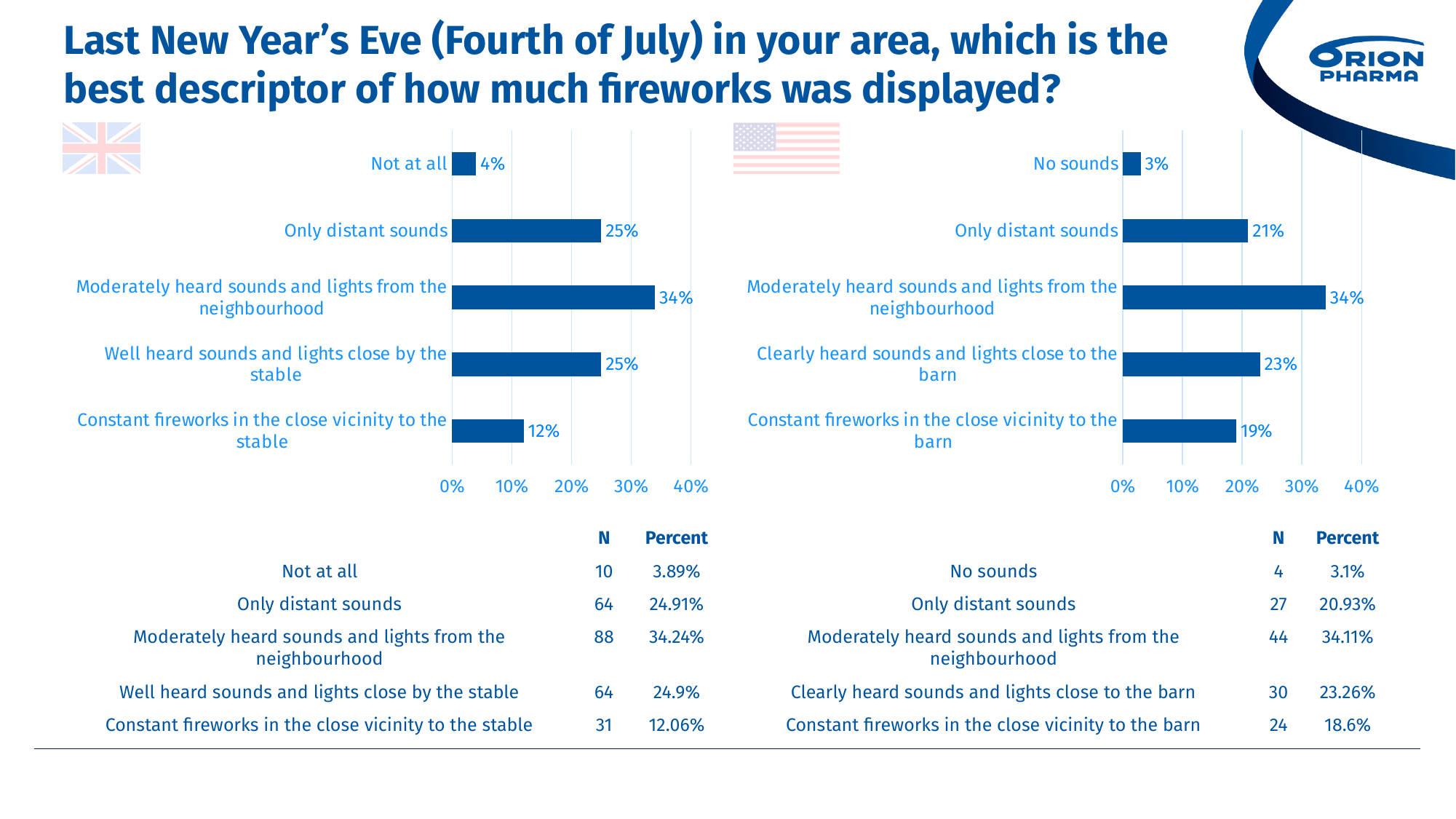

# Last New Year’s Eve (Fourth of July) in your area, which is the best descriptor of how much fireworks was displayed?

### Chart

| Category | Last New Year’s Eve in your area, which is the best descriptor of how much fireworks was displayed? |
|---|---|
| Not at all | 0.04 |
| Only distant sounds | 0.25 |
| Moderately heard sounds and lights from the neighbourhood | 0.34 |
| Well heard sounds and lights close by the stable | 0.25 |
| Constant fireworks in the close vicinity to the stable | 0.12 |

### Chart

| Category | Last Fouth of July in your area, which is the best descriptor of fireworks displayed? |
|---|---|
| No sounds | 0.03 |
| Only distant sounds | 0.21 |
| Moderately heard sounds and lights from the neighbourhood | 0.34 |
| Clearly heard sounds and lights close to the barn | 0.23 |
| Constant fireworks in the close vicinity to the barn | 0.19 |
|  | N | Percent |
| --- | --- | --- |
| Not at all | 10 | 3.89% |
| Only distant sounds | 64 | 24.91% |
| Moderately heard sounds and lights from the neighbourhood | 88 | 34.24% |
| Well heard sounds and lights close by the stable | 64 | 24.9% |
| Constant fireworks in the close vicinity to the stable | 31 | 12.06% |
|  | N | Percent |
| --- | --- | --- |
| No sounds | 4 | 3.1% |
| Only distant sounds | 27 | 20.93% |
| Moderately heard sounds and lights from the neighbourhood | 44 | 34.11% |
| Clearly heard sounds and lights close to the barn | 30 | 23.26% |
| Constant fireworks in the close vicinity to the barn | 24 | 18.6% |